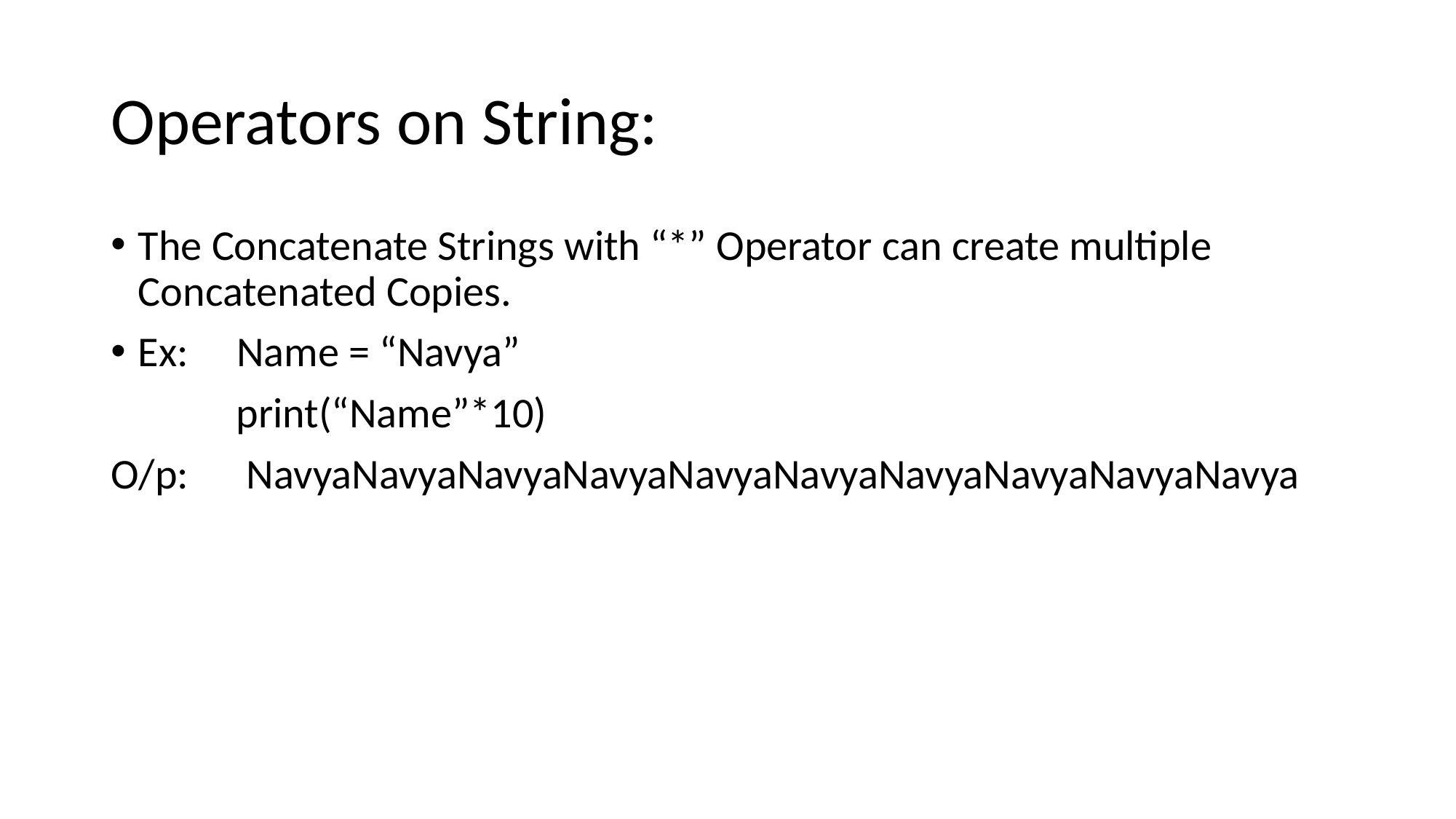

# Operators on String:
The Concatenate Strings with “*” Operator can create multiple Concatenated Copies.
Ex:     Name = “Navya”
             print(“Name”*10)
O/p:      NavyaNavyaNavyaNavyaNavyaNavyaNavyaNavyaNavyaNavya